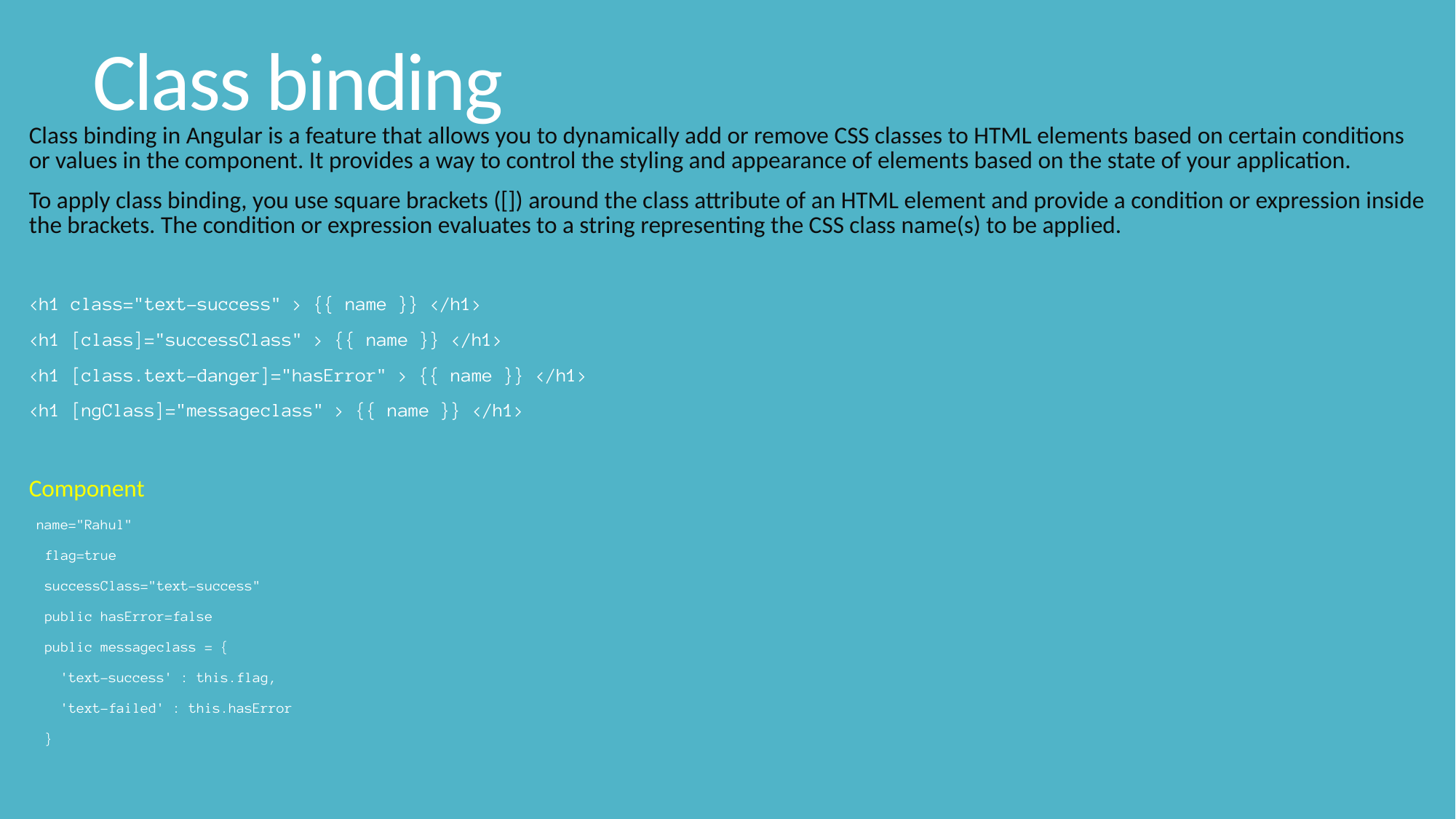

# Class binding
Class binding in Angular is a feature that allows you to dynamically add or remove CSS classes to HTML elements based on certain conditions or values in the component. It provides a way to control the styling and appearance of elements based on the state of your application.
To apply class binding, you use square brackets ([]) around the class attribute of an HTML element and provide a condition or expression inside the brackets. The condition or expression evaluates to a string representing the CSS class name(s) to be applied.

<h1 class="text-success" > {{ name }} </h1>
<h1 [class]="successClass" > {{ name }} </h1>
<h1 [class.text-danger]="hasError" > {{ name }} </h1>
<h1 [ngClass]="messageclass" > {{ name }} </h1>

Component
 name="Rahul"
  flag=true
  successClass="text-success"
  public hasError=false
  public messageclass = {
    'text-success' : this.flag,
    'text-failed' : this.hasError
  }